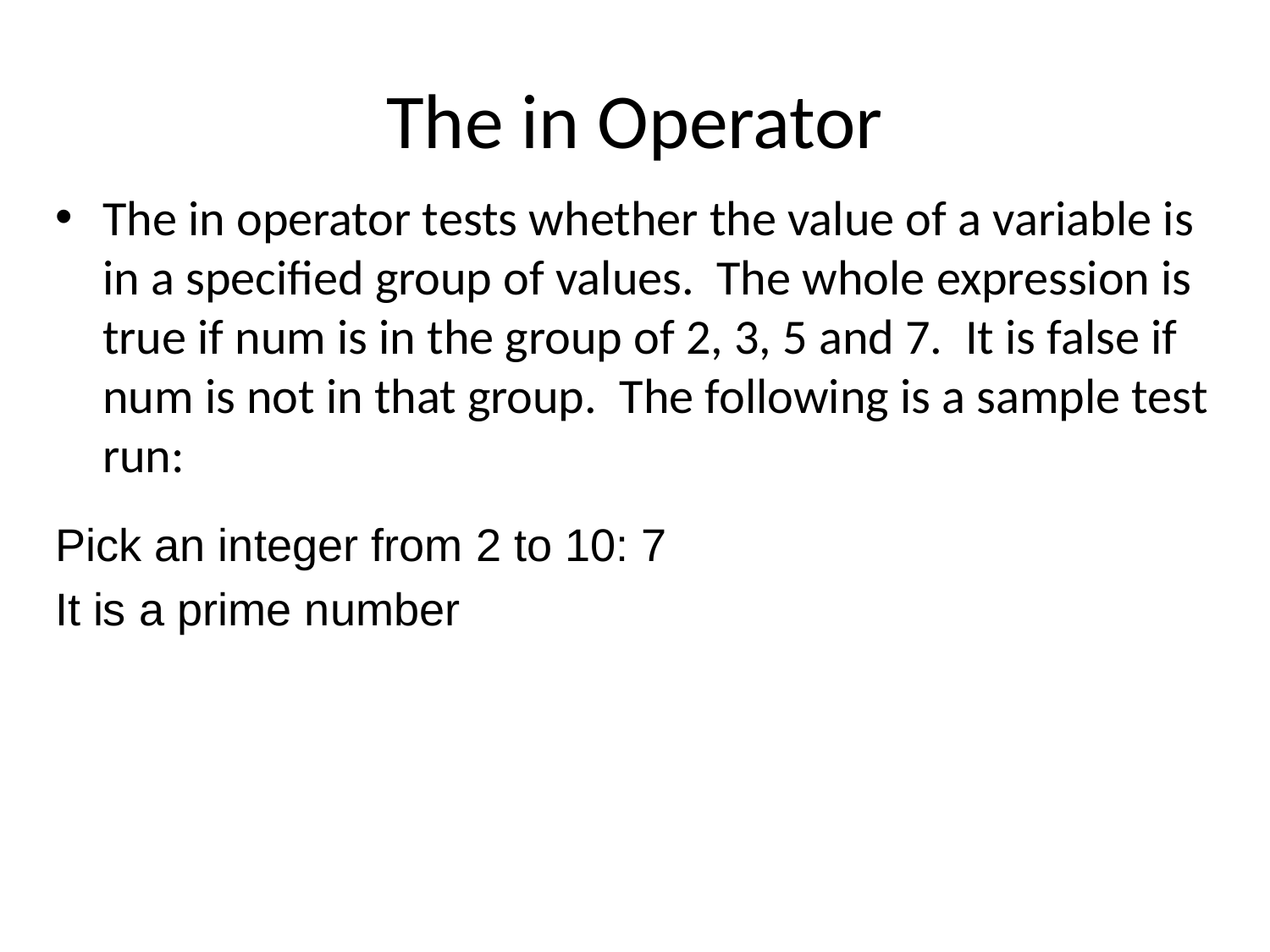

# The in Operator
The in operator tests whether the value of a variable is in a specified group of values.  The whole expression is true if num is in the group of 2, 3, 5 and 7.  It is false if num is not in that group.  The following is a sample test run:

Pick an integer from 2 to 10: 7
It is a prime number